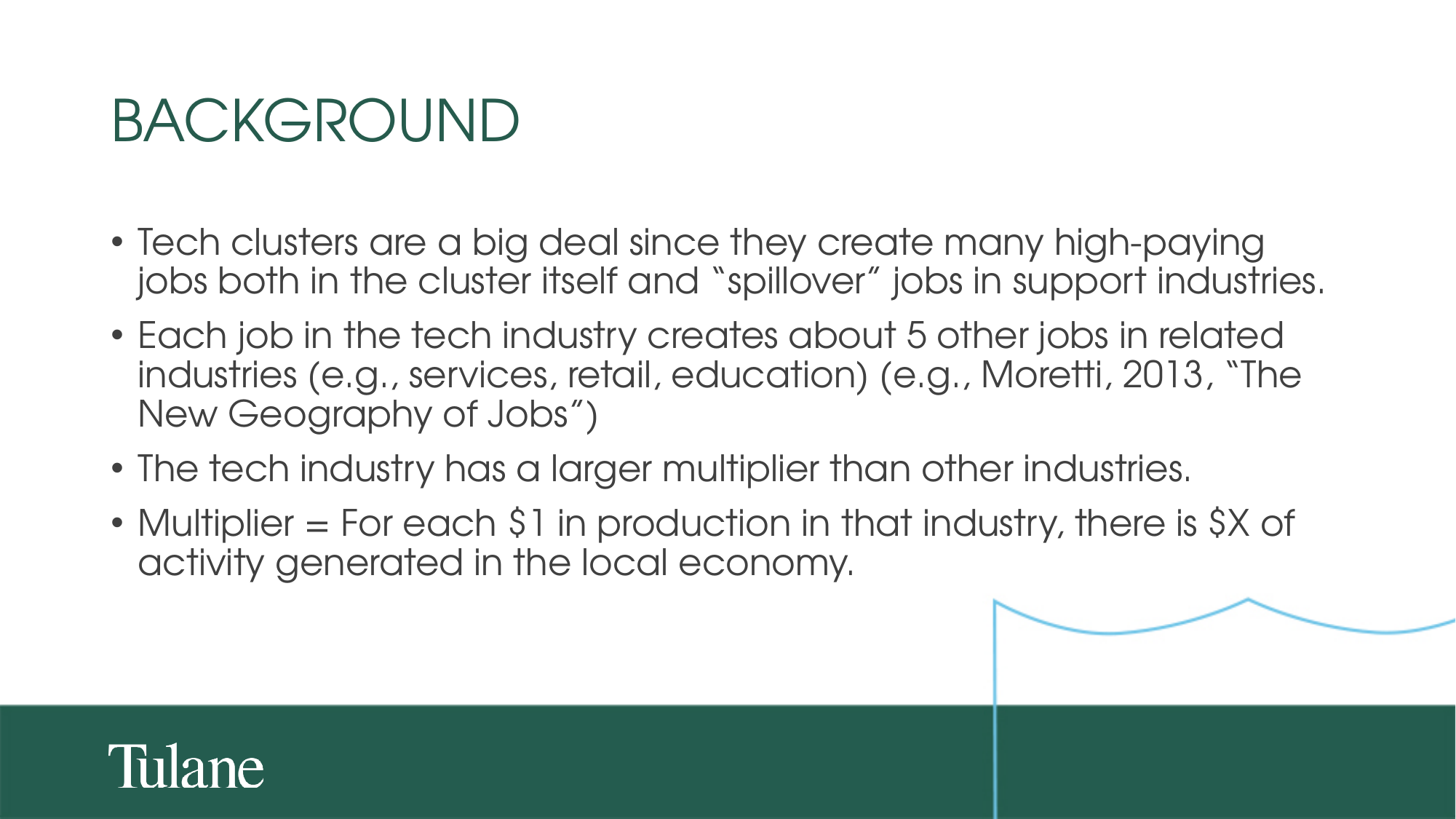

# Background
Tech clusters are a big deal since they create many high-paying jobs both in the cluster itself and “spillover” jobs in support industries.
Each job in the tech industry creates about 5 other jobs in related industries (e.g., services, retail, education) (e.g., Moretti, 2013, “The New Geography of Jobs”)
The tech industry has a larger multiplier than other industries.
Multiplier = For each $1 in production in that industry, there is $X of activity generated in the local economy.